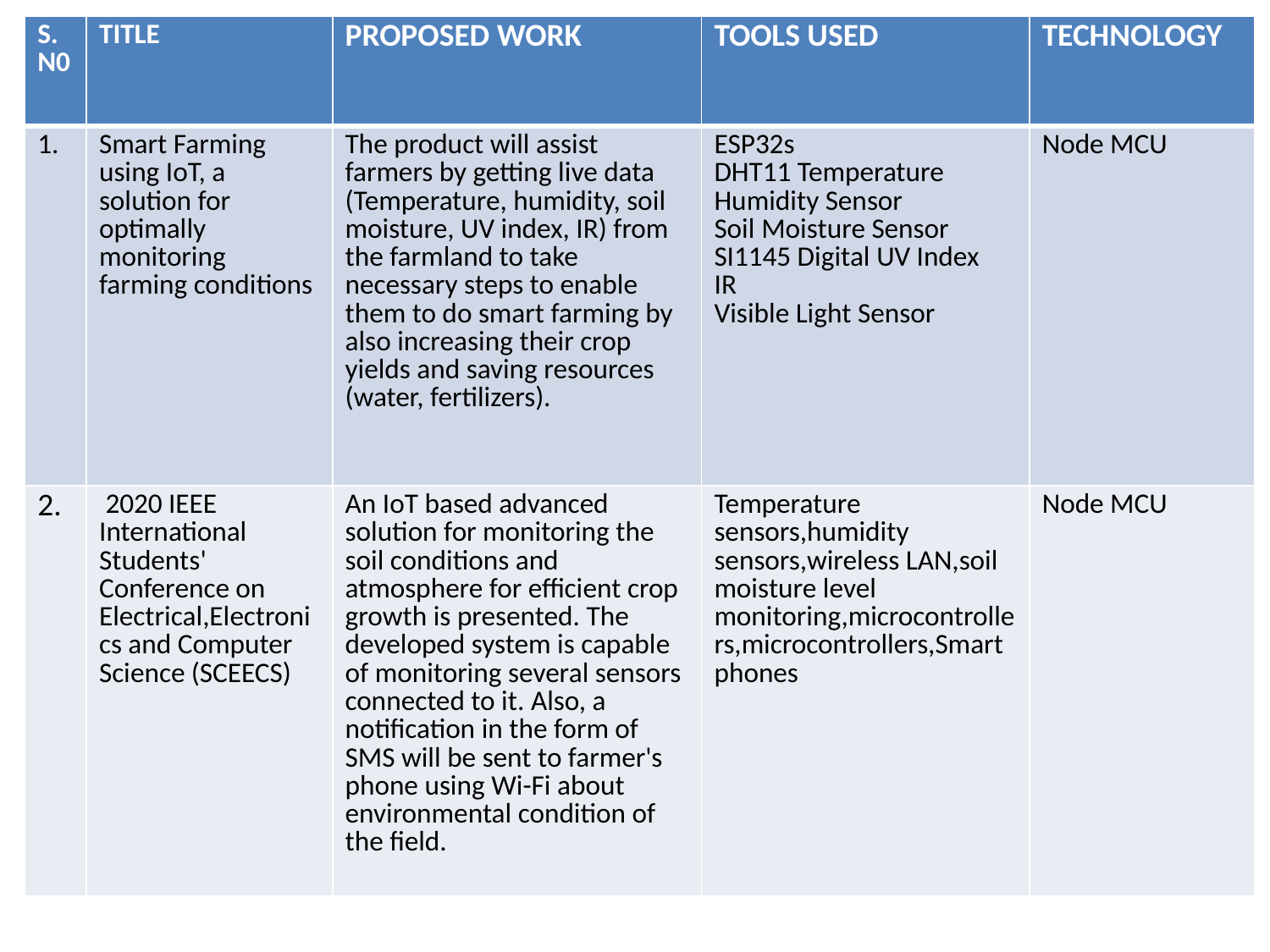

| S.N0 | TITLE | PROPOSED WORK | TOOLS USED | TECHNOLOGY |
| --- | --- | --- | --- | --- |
| 1. | Smart Farming using IoT, a solution for optimally monitoring farming conditions | The product will assist farmers by getting live data (Temperature, humidity, soil moisture, UV index, IR) from the farmland to take necessary steps to enable them to do smart farming by also increasing their crop yields and saving resources (water, fertilizers). | ESP32s DHT11 Temperature Humidity Sensor Soil Moisture Sensor SI1145 Digital UV Index IR Visible Light Sensor | Node MCU |
| 2. | 2020 IEEE International Students' Conference on Electrical,Electronics and Computer Science (SCEECS) | An IoT based advanced solution for monitoring the soil conditions and atmosphere for efficient crop growth is presented. The developed system is capable of monitoring several sensors connected to it. Also, a notification in the form of SMS will be sent to farmer's phone using Wi-Fi about environmental condition of the field. | Temperature sensors,humidity sensors,wireless LAN,soil moisture level monitoring,microcontrollers,microcontrollers,Smart phones | Node MCU |